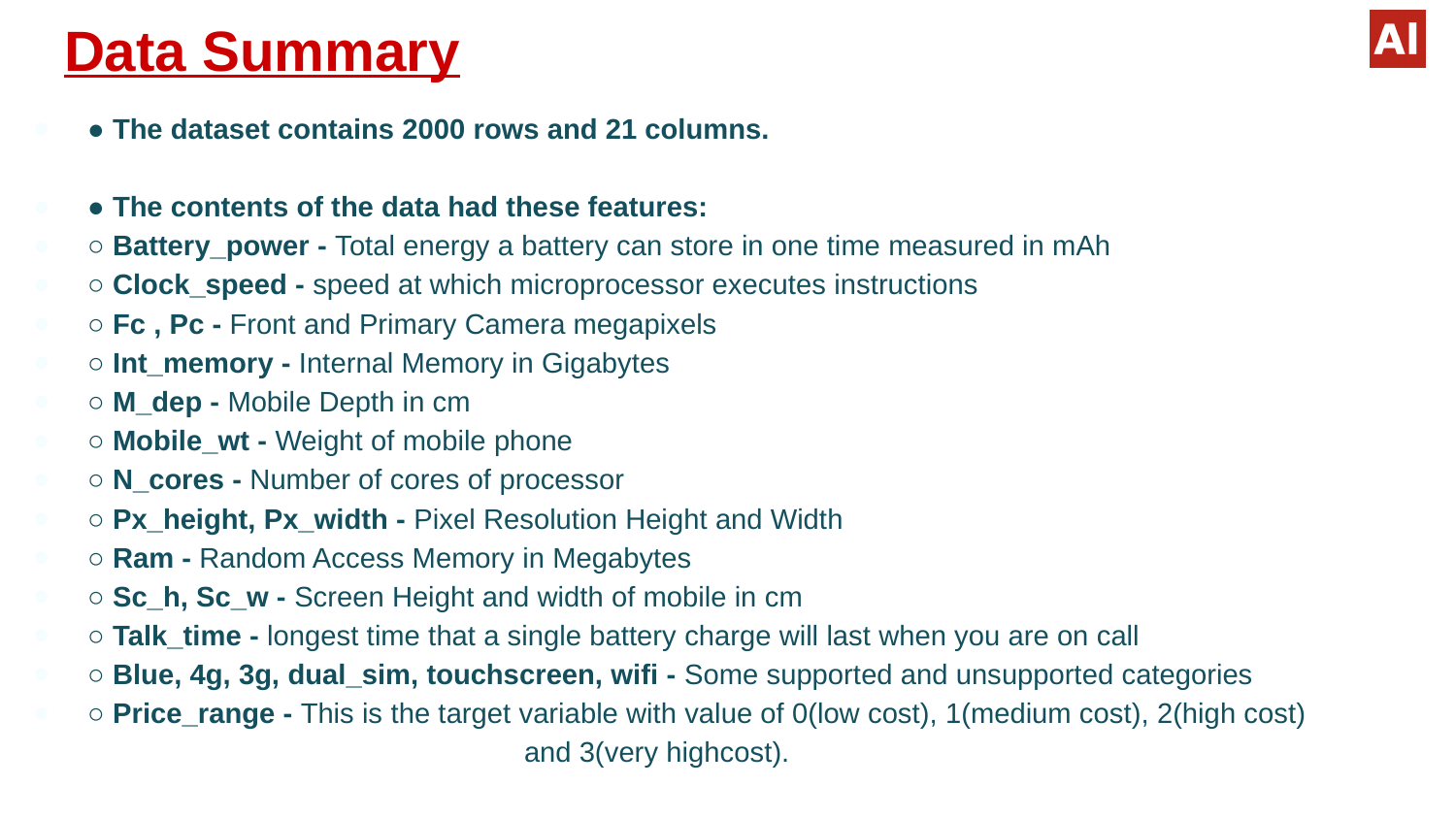

# Data Summary
● The dataset contains 2000 rows and 21 columns.

● The contents of the data had these features:
○ Battery_power - Total energy a battery can store in one time measured in mAh
○ Clock_speed - speed at which microprocessor executes instructions
○ Fc , Pc - Front and Primary Camera megapixels
○ Int_memory - Internal Memory in Gigabytes
○ M_dep - Mobile Depth in cm
○ Mobile_wt - Weight of mobile phone
○ N_cores - Number of cores of processor
○ Px_height, Px_width - Pixel Resolution Height and Width
○ Ram - Random Access Memory in Megabytes
○ Sc_h, Sc_w - Screen Height and width of mobile in cm
○ Talk_time - longest time that a single battery charge will last when you are on call
○ Blue, 4g, 3g, dual_sim, touchscreen, wifi - Some supported and unsupported categories
○ Price_range - This is the target variable with value of 0(low cost), 1(medium cost), 2(high cost)  			and 3(very highcost).